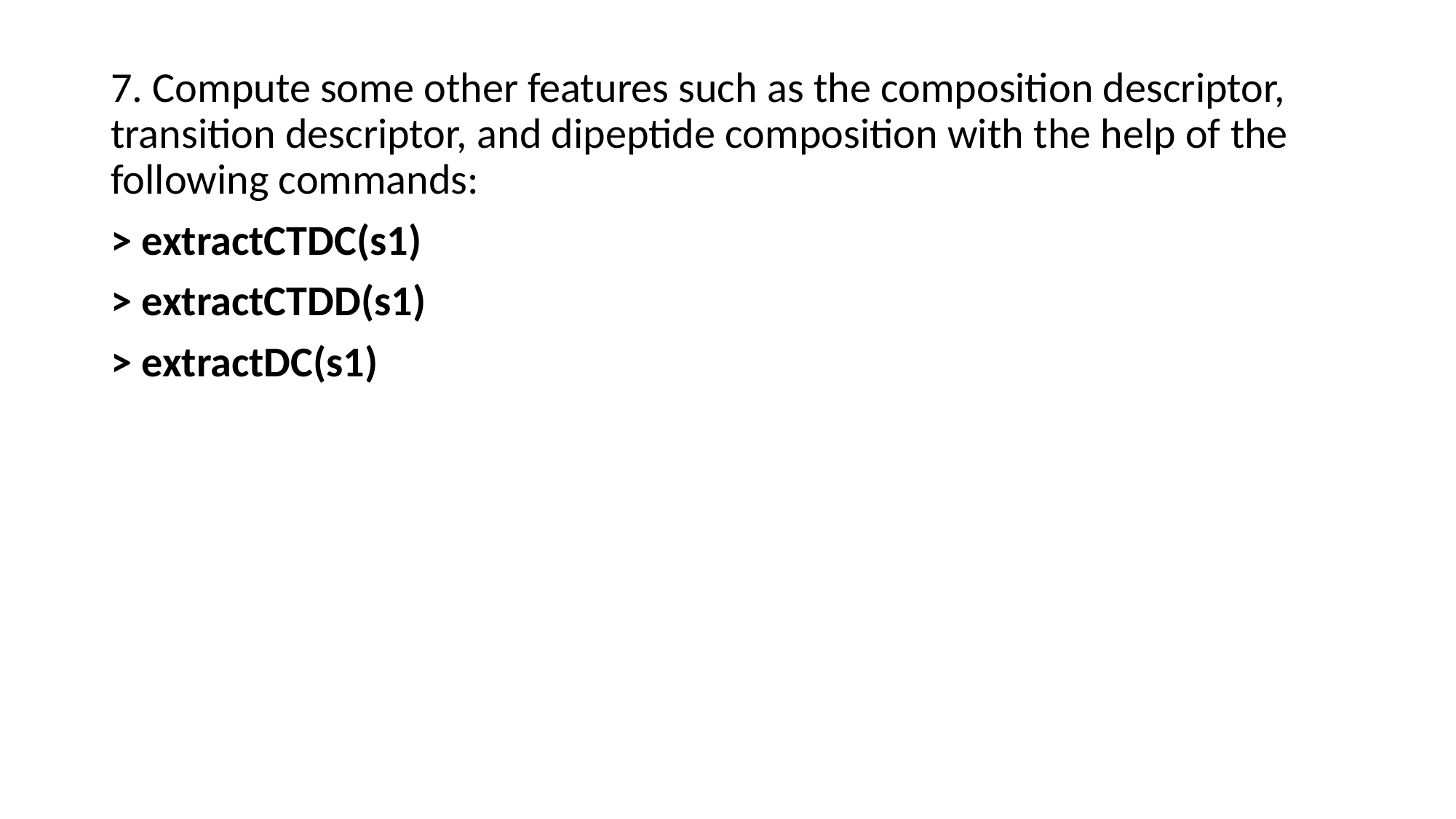

7. Compute some other features such as the composition descriptor, transition descriptor, and dipeptide composition with the help of the following commands:
> extractCTDC(s1)
> extractCTDD(s1)
> extractDC(s1)